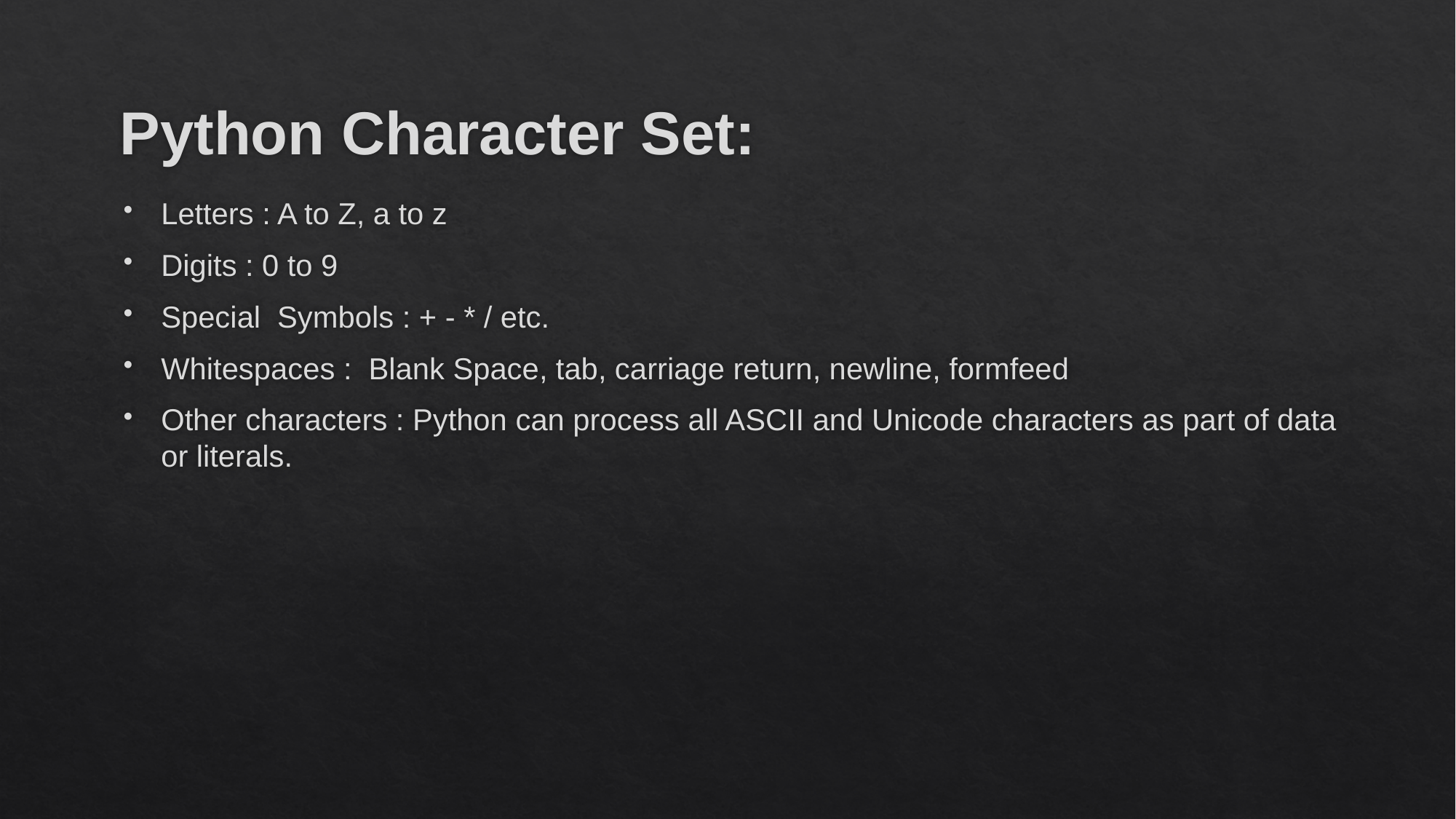

# Python Character Set:
Letters : A to Z, a to z
Digits : 0 to 9
Special  Symbols : + - * / etc.
Whitespaces :  Blank Space, tab, carriage return, newline, formfeed
Other characters : Python can process all ASCII and Unicode characters as part of data or literals.